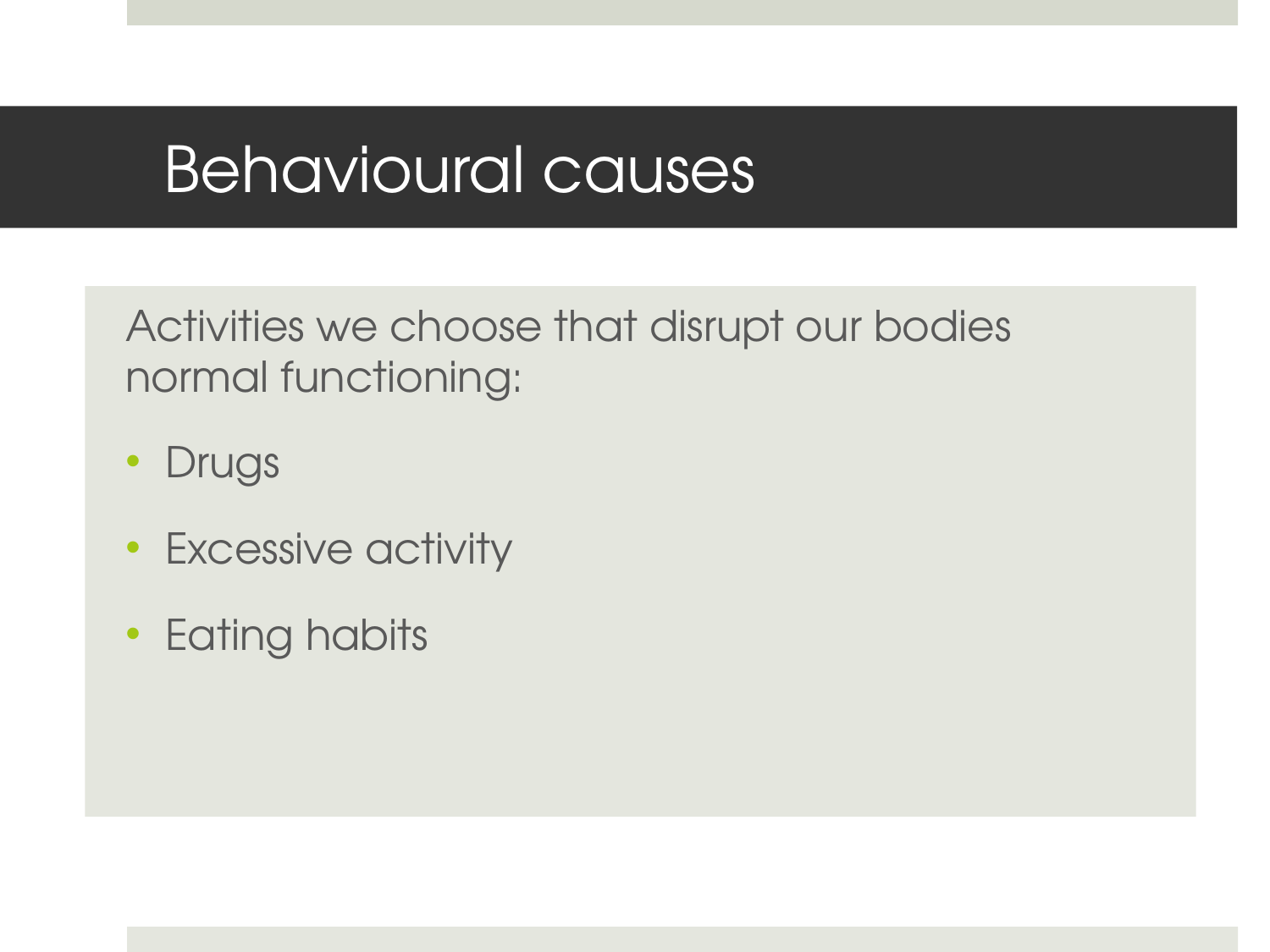

# Behavioural causes
Activities we choose that disrupt our bodies normal functioning:
Drugs
Excessive activity
Eating habits